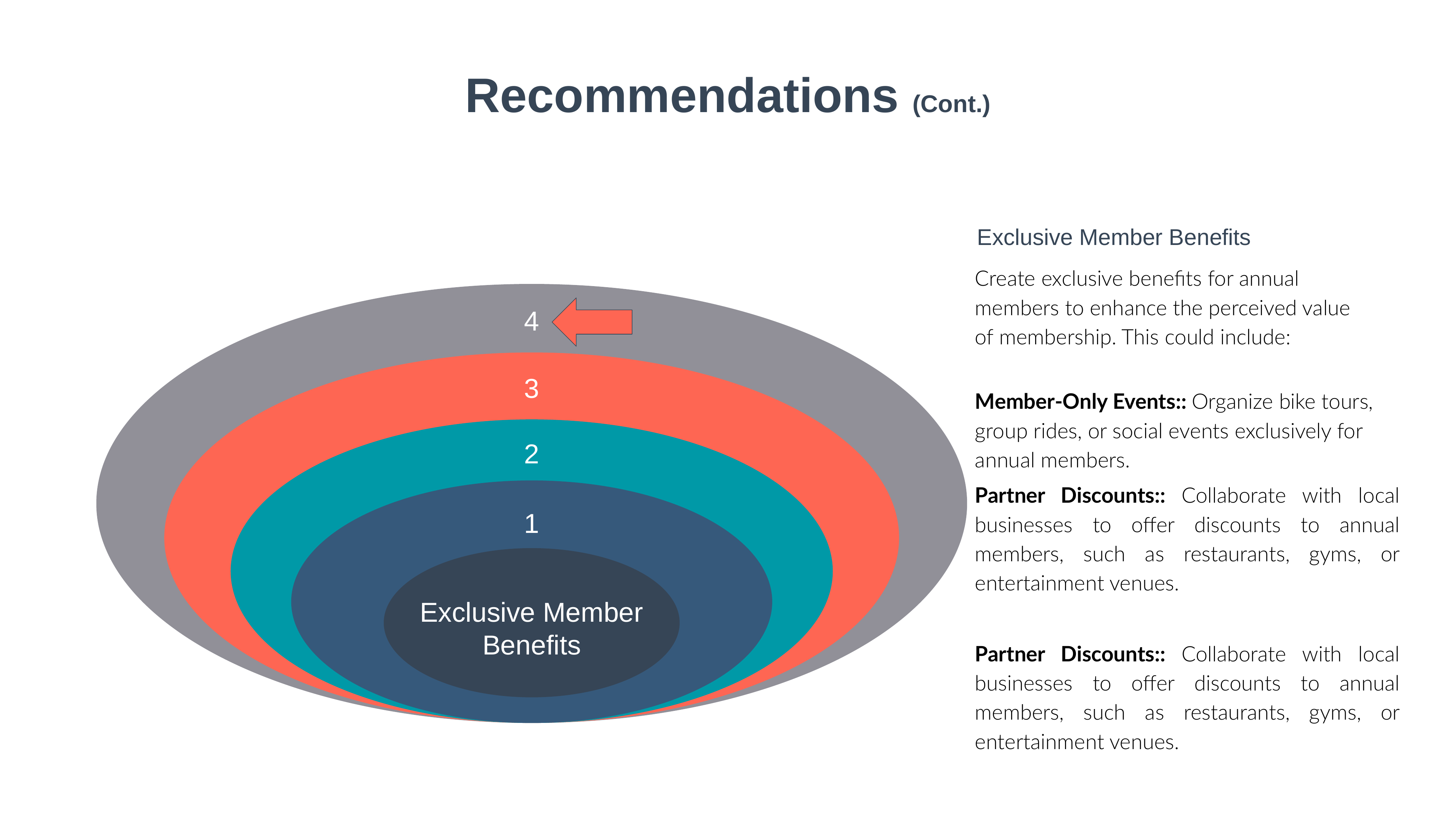

Recommendations (Cont.)
Exclusive Member Benefits
Create exclusive benefits for annual members to enhance the perceived value of membership. This could include:

4
3
2
1
Exclusive Member Benefits

Member-Only Events:: Organize bike tours, group rides, or social events exclusively for annual members.
Partner Discounts:: Collaborate with local businesses to offer discounts to annual members, such as restaurants, gyms, or entertainment venues.

Partner Discounts:: Collaborate with local businesses to offer discounts to annual members, such as restaurants, gyms, or entertainment venues.